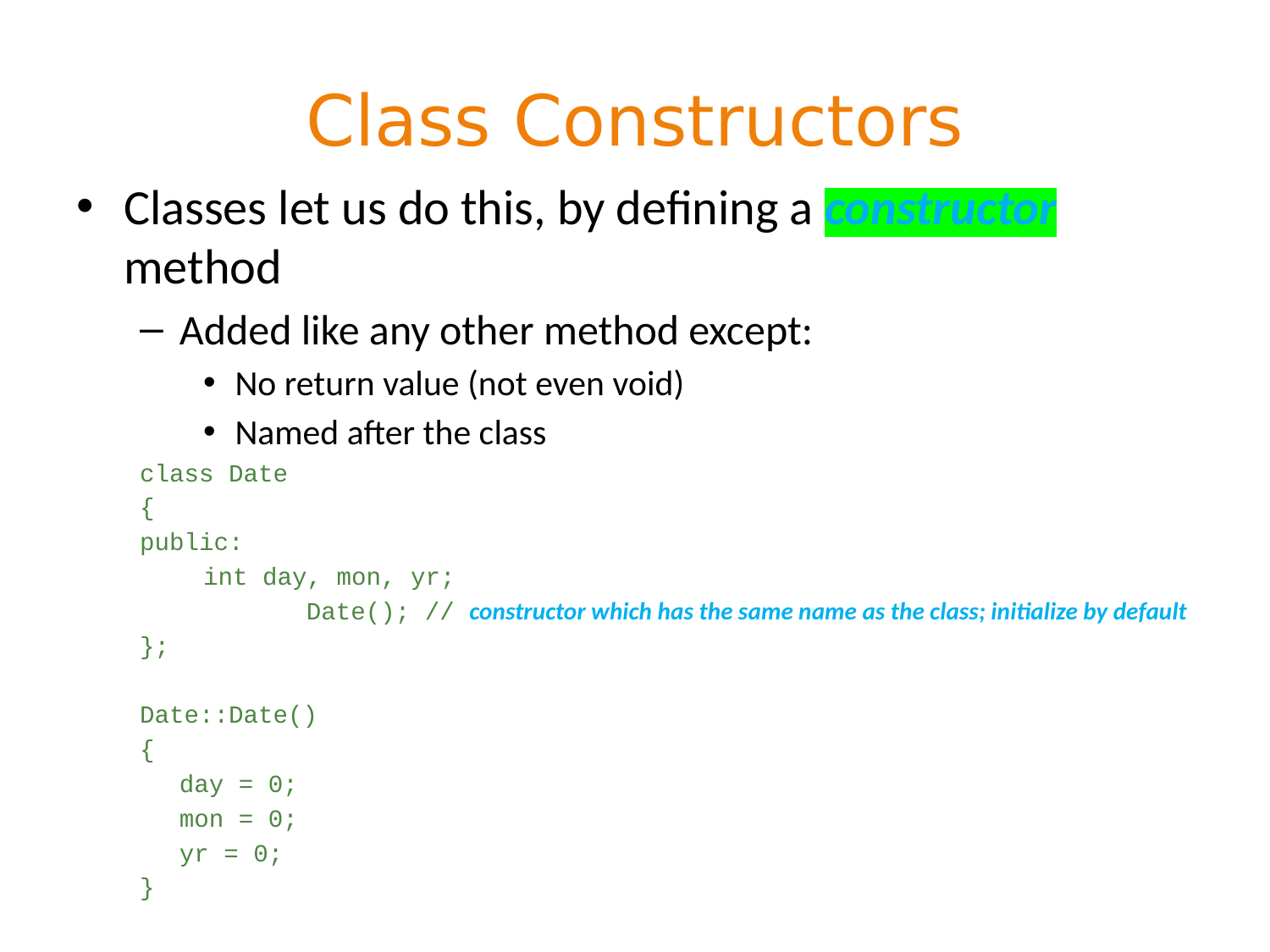

# Class Constructors
Classes let us do this, by defining a constructor method
Added like any other method except:
No return value (not even void)
Named after the class
class Date
{
public:
int day, mon, yr;
		Date(); // constructor which has the same name as the class; initialize by default
};

Date::Date()
{
	day = 0;
	mon = 0;
	yr = 0;
}